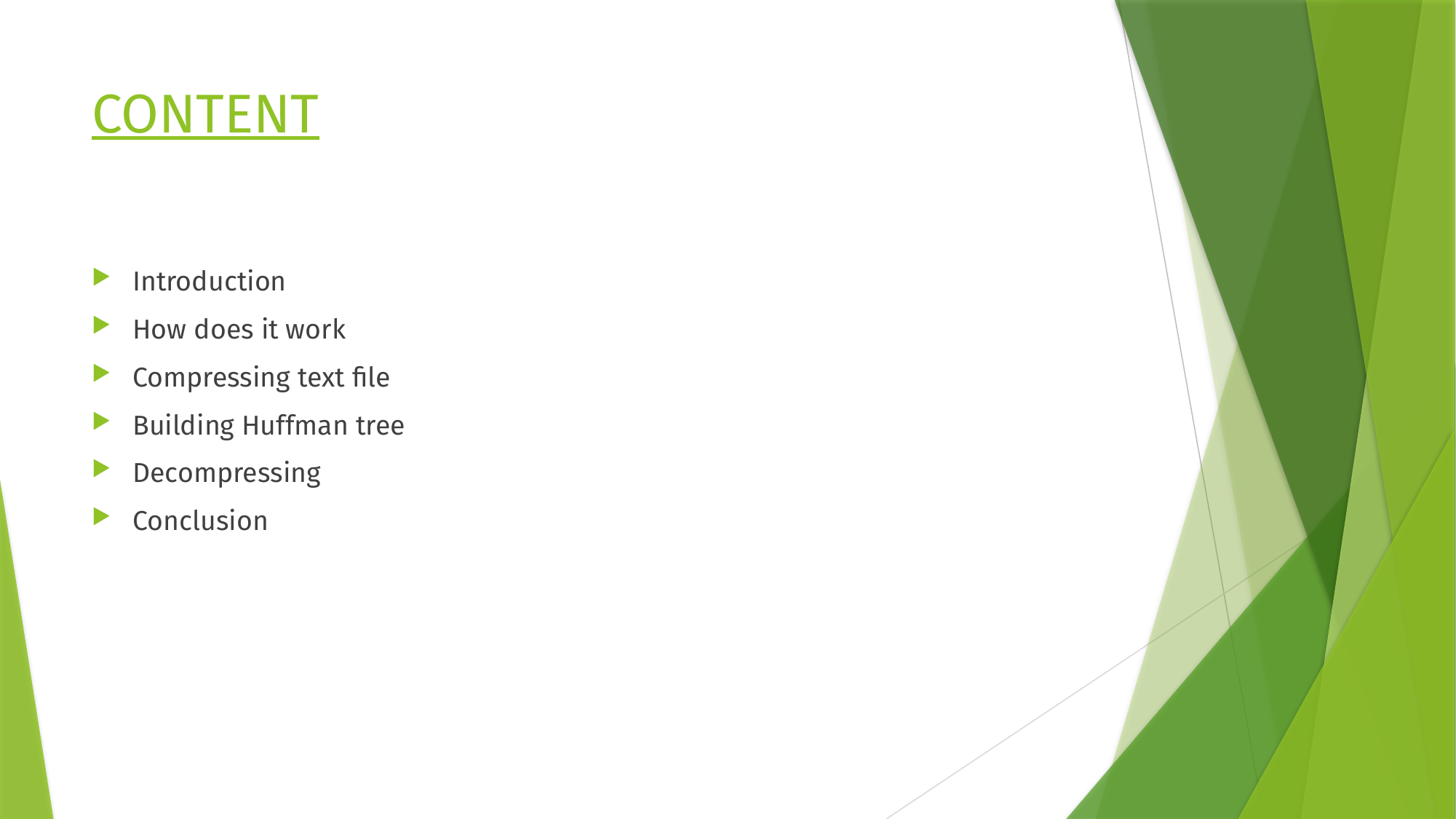

# CONTENT
Introduction
How does it work
Compressing text file
Building Huffman tree
Decompressing
Conclusion